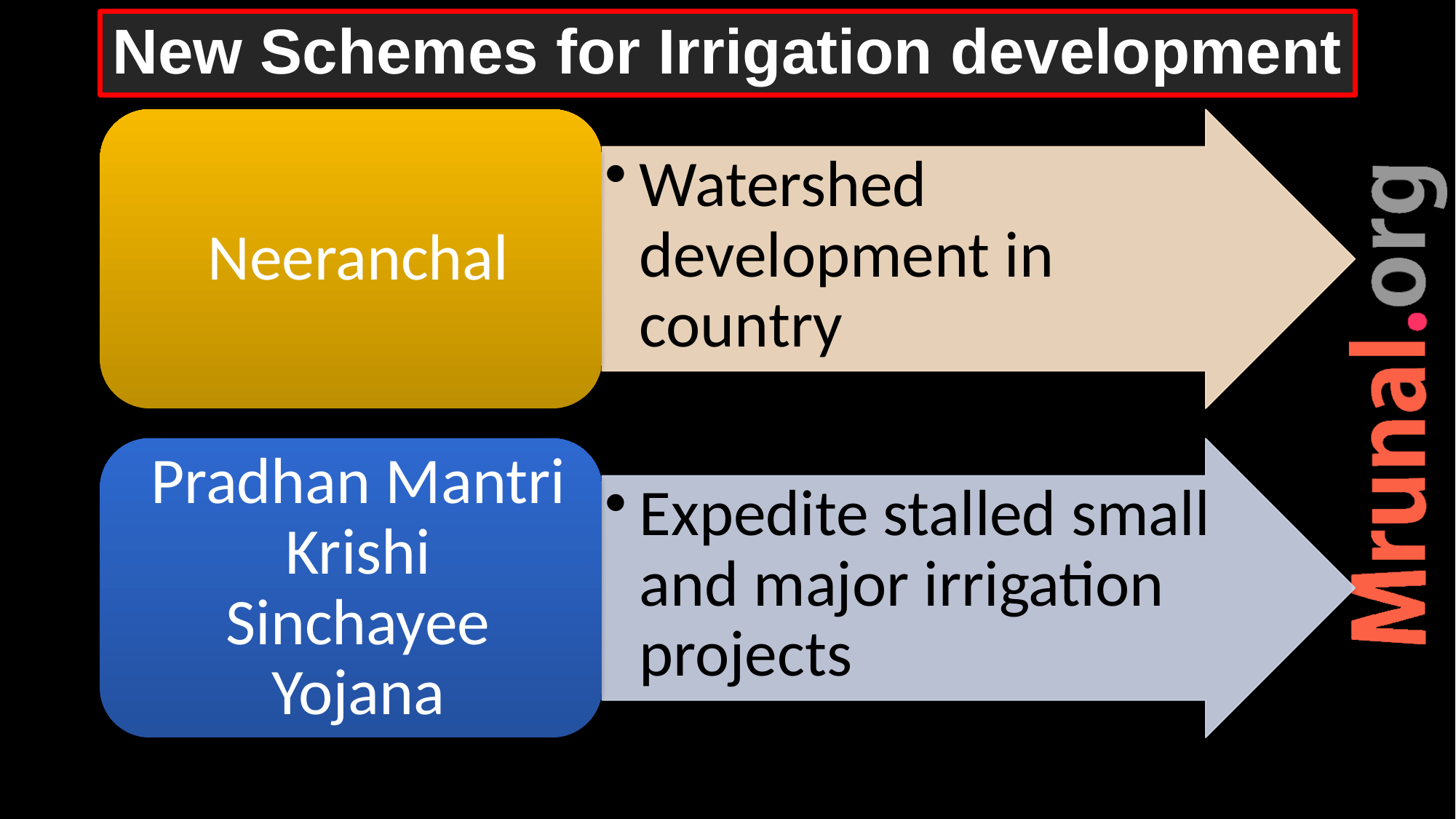

# New Schemes for Irrigation development
Watershed development in country
Neeranchal
Expedite stalled small and major irrigation projects
Pradhan Mantri Krishi Sinchayee Yojana